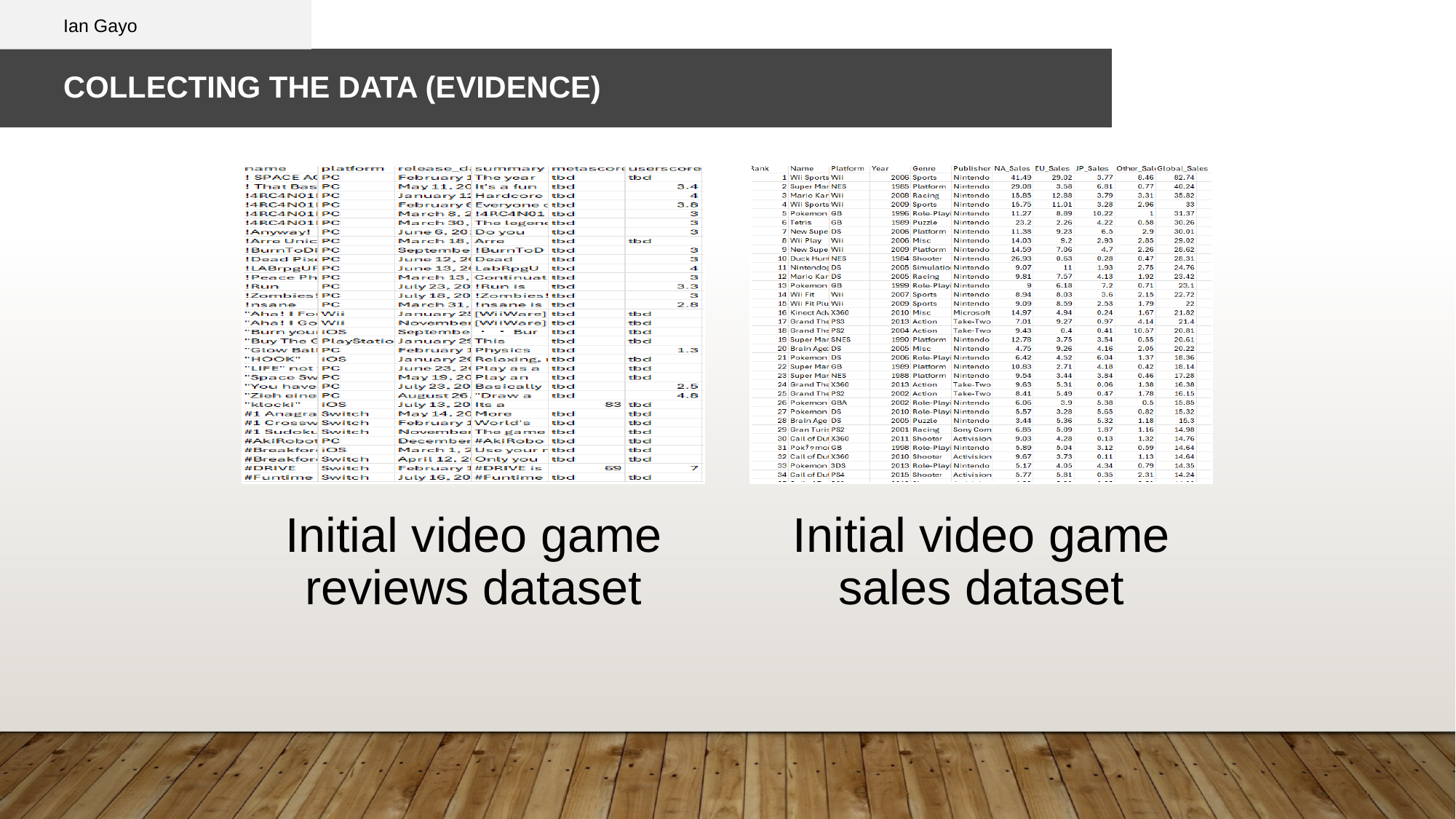

Ian Gayo

# COLLECTING THE DATA (EVIDENCE)
Initial video game reviews dataset
Initial video game sales dataset